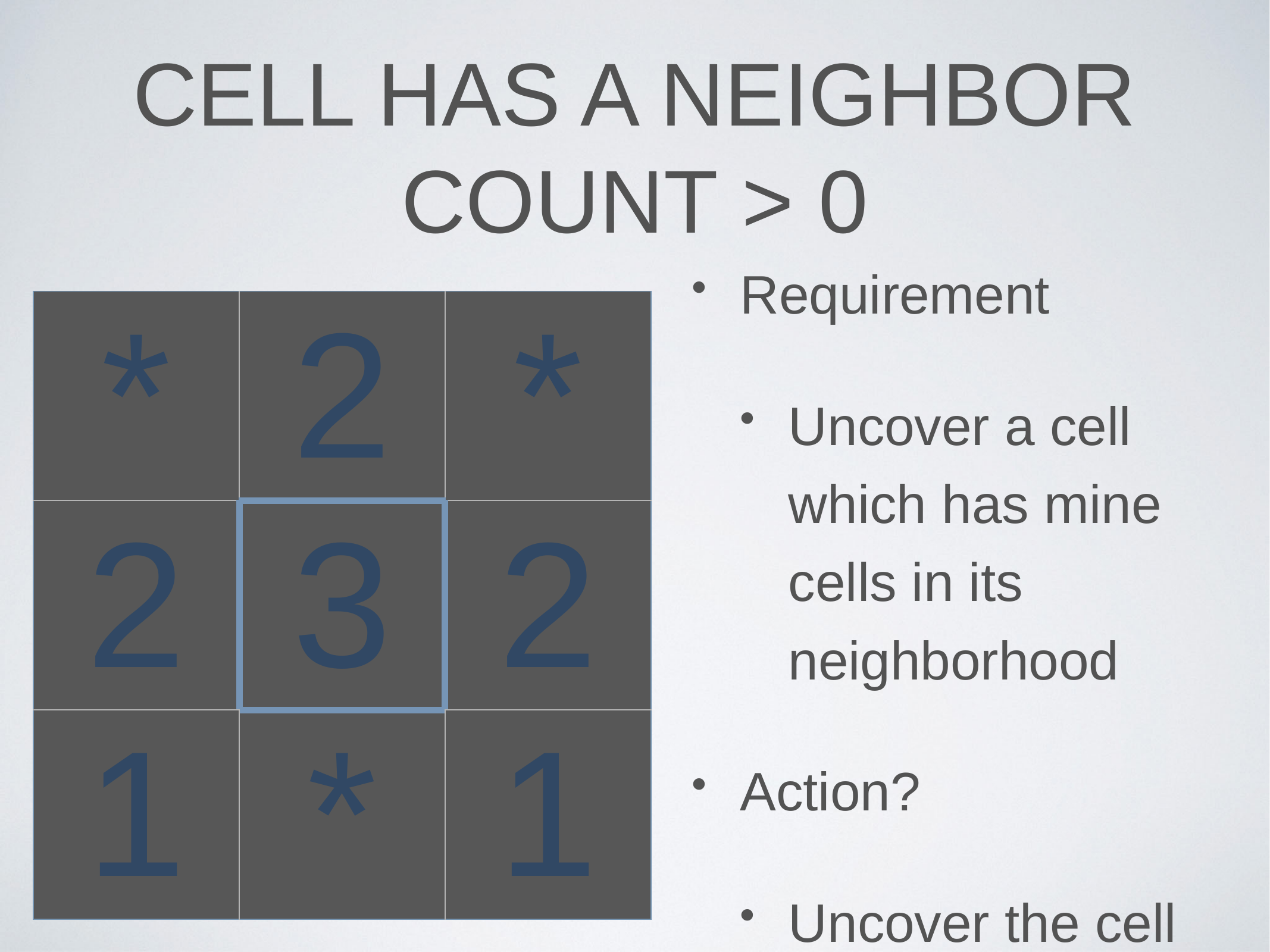

# Cell Has a Neighbor Count > 0
| \* | 2 | \* |
| --- | --- | --- |
| 2 | 3 | 2 |
| 1 | \* | 1 |
Requirement
Uncover a cell which has mine cells in its neighborhood
Action?
Uncover the cell